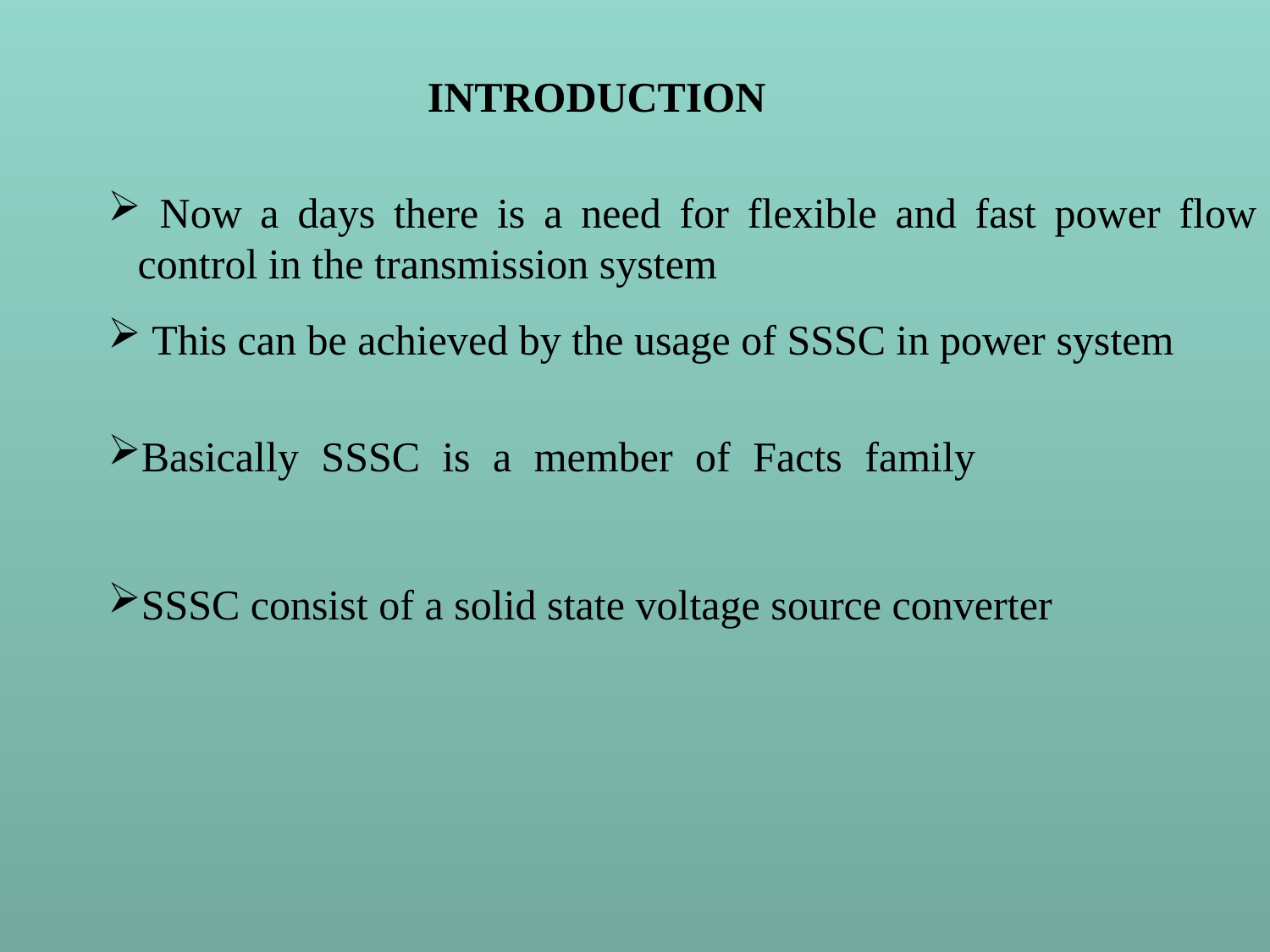

INTRODUCTION
 Now a days there is a need for flexible and fast power flow control in the transmission system
 This can be achieved by the usage of SSSC in power system
Basically SSSC is a member of Facts family
SSSC consist of a solid state voltage source converter